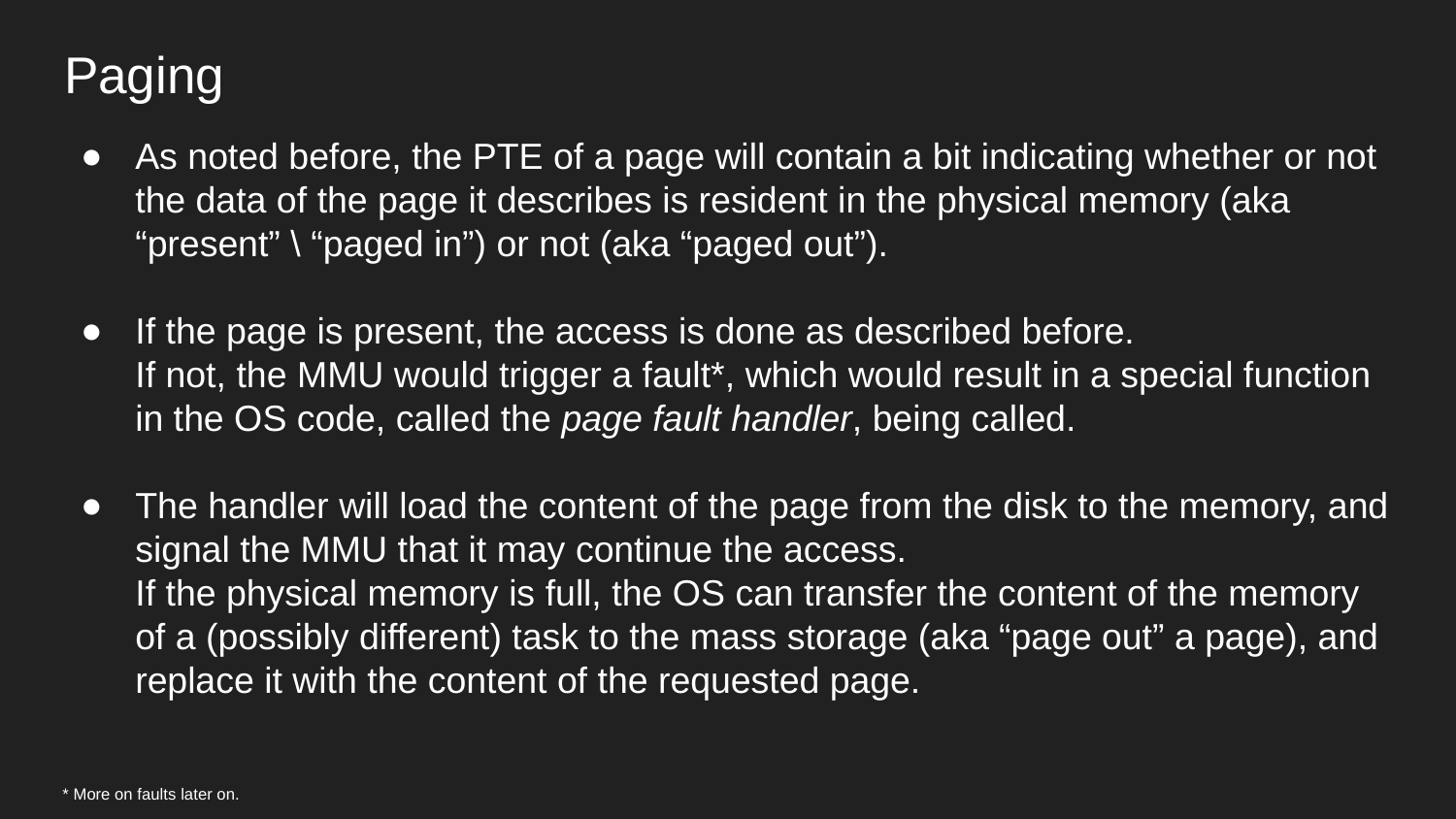

Paging
As noted before, the PTE of a page will contain a bit indicating whether or not the data of the page it describes is resident in the physical memory (aka “present” \ “paged in”) or not (aka “paged out”).

If the page is present, the access is done as described before.
If not, the MMU would trigger a fault*, which would result in a special function in the OS code, called the page fault handler, being called.

The handler will load the content of the page from the disk to the memory, and signal the MMU that it may continue the access.
If the physical memory is full, the OS can transfer the content of the memory of a (possibly different) task to the mass storage (aka “page out” a page), and replace it with the content of the requested page.

* More on faults later on.